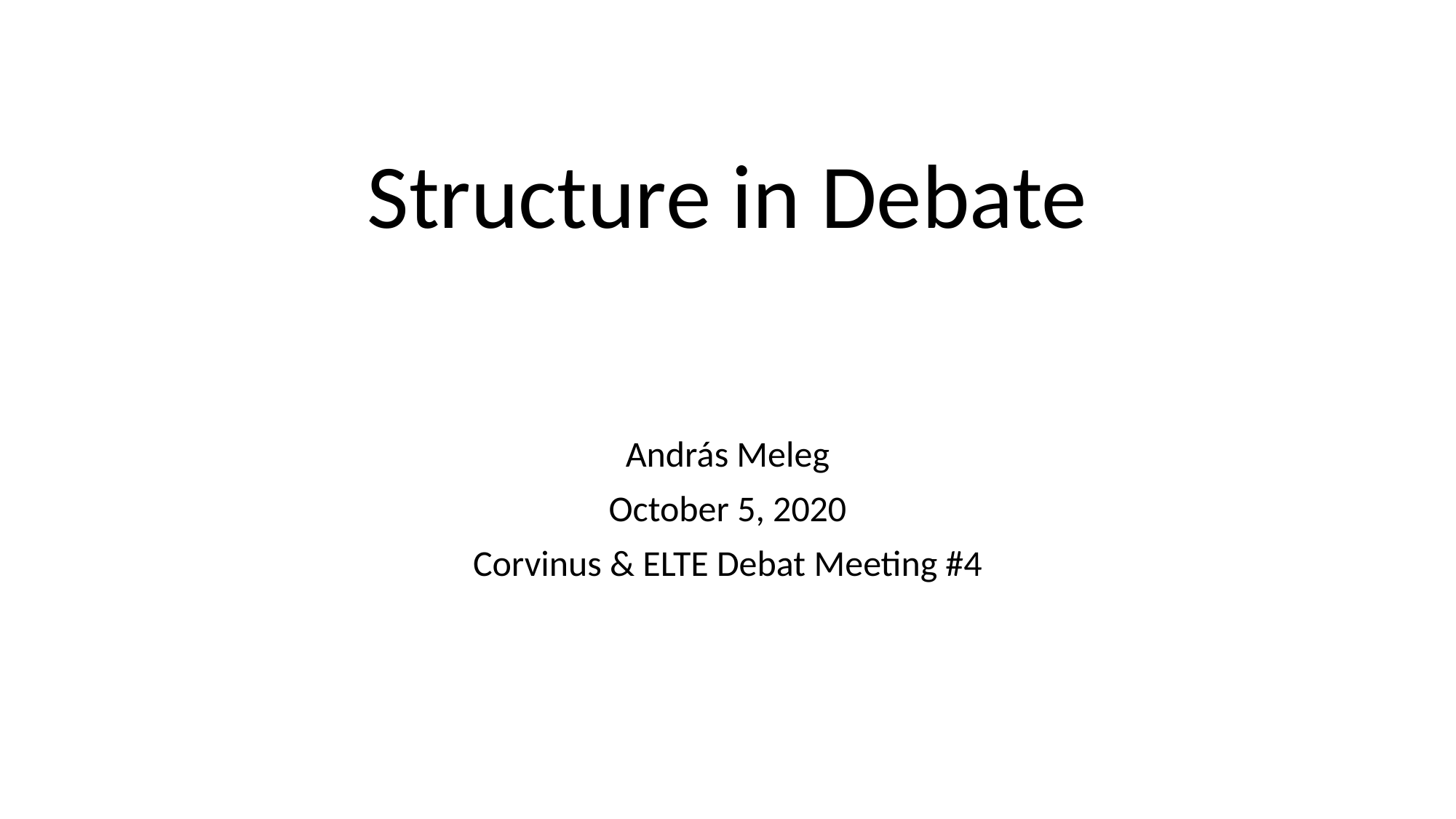

# Structure in Debate
András Meleg
October 5, 2020
Corvinus & ELTE Debat Meeting #4